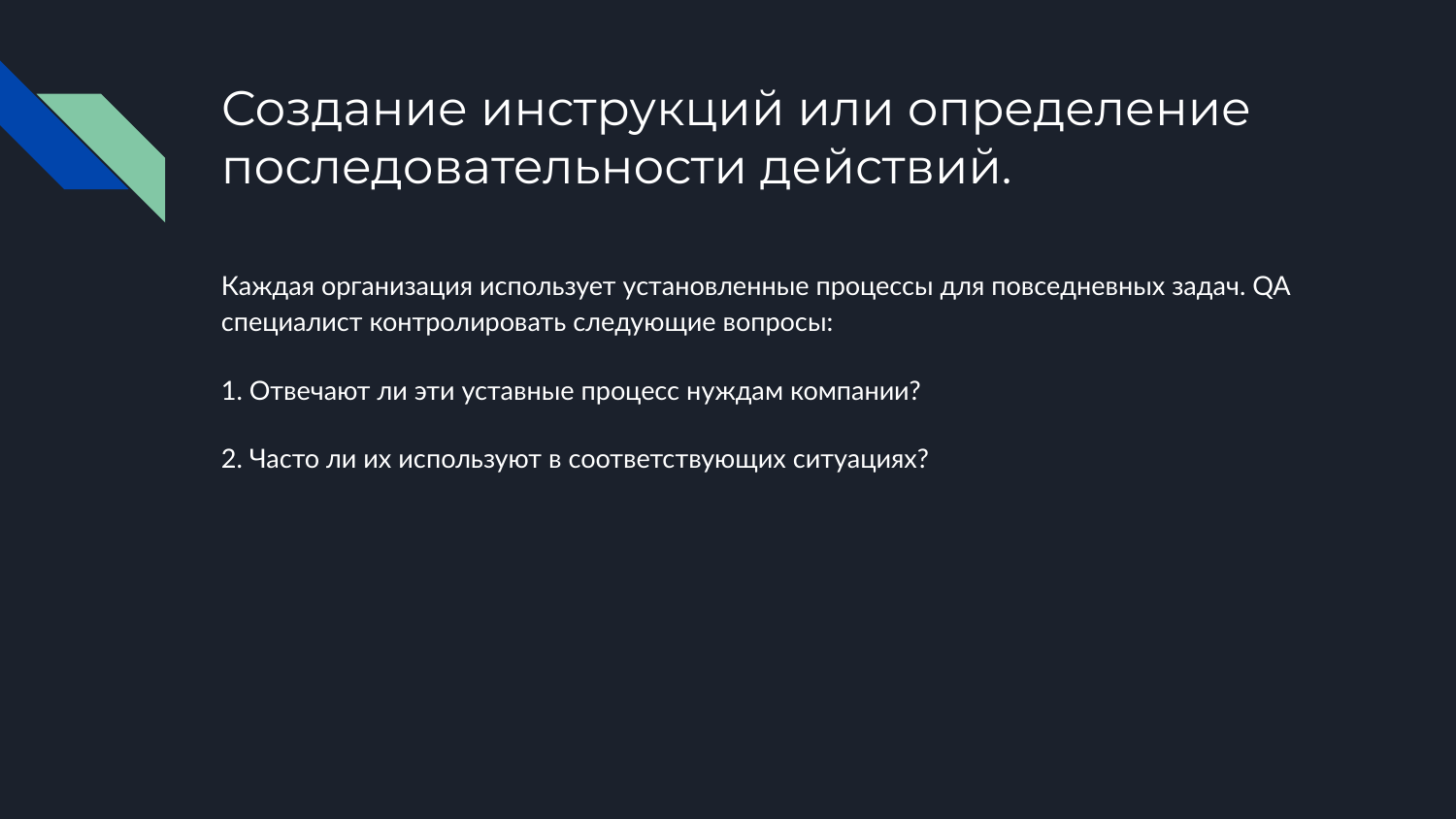

# Создание инструкций или определение последовательности действий.
Каждая организация использует установленные процессы для повседневных задач. QA специалист контролировать следующие вопросы:
1. Отвечают ли эти уставные процесс нуждам компании?
2. Часто ли их используют в соответствующих ситуациях?